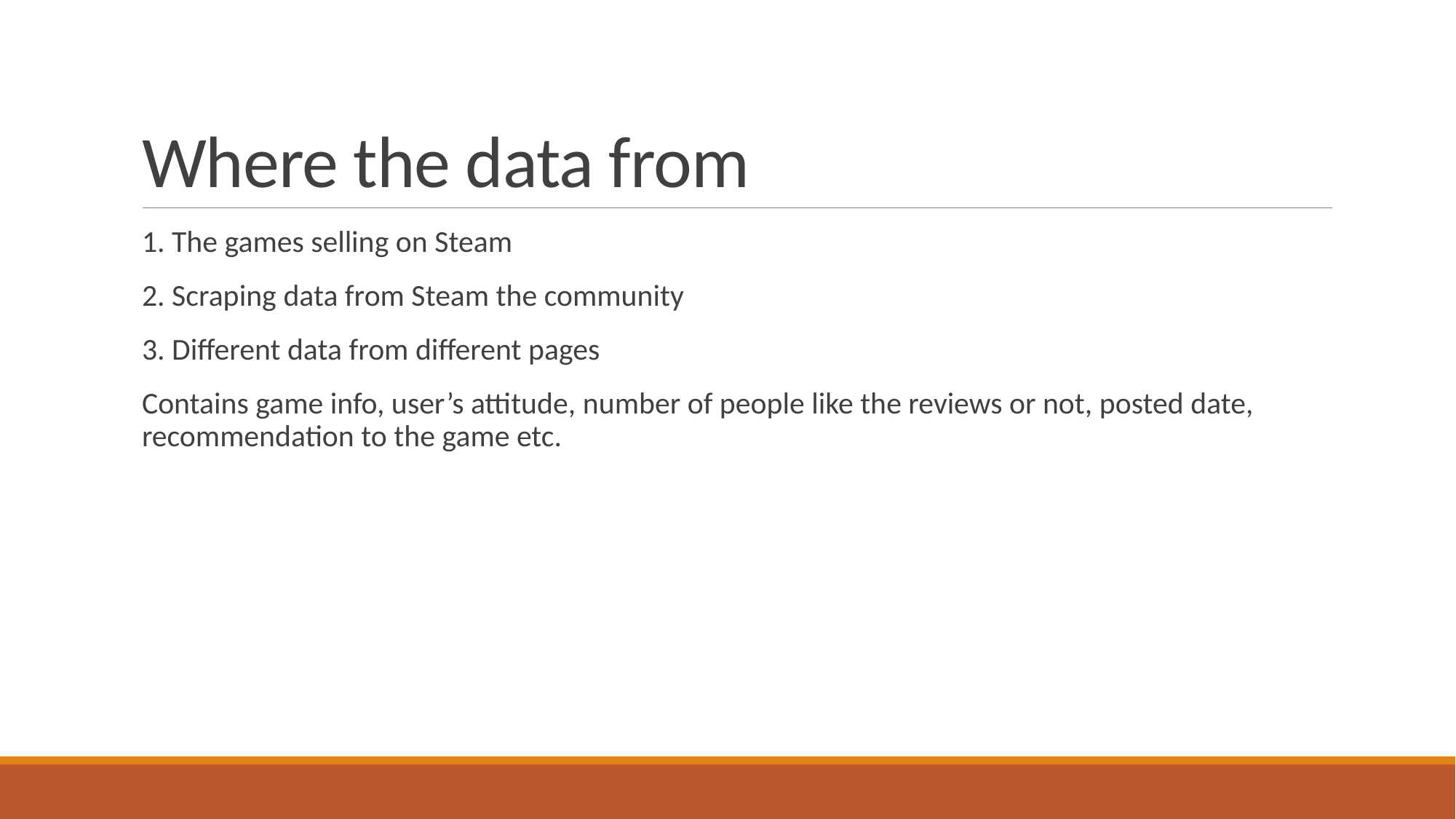

# Where the data from
1. The games selling on Steam
2. Scraping data from Steam the community
3. Different data from different pages
Contains game info, user’s attitude, number of people like the reviews or not, posted date, recommendation to the game etc.